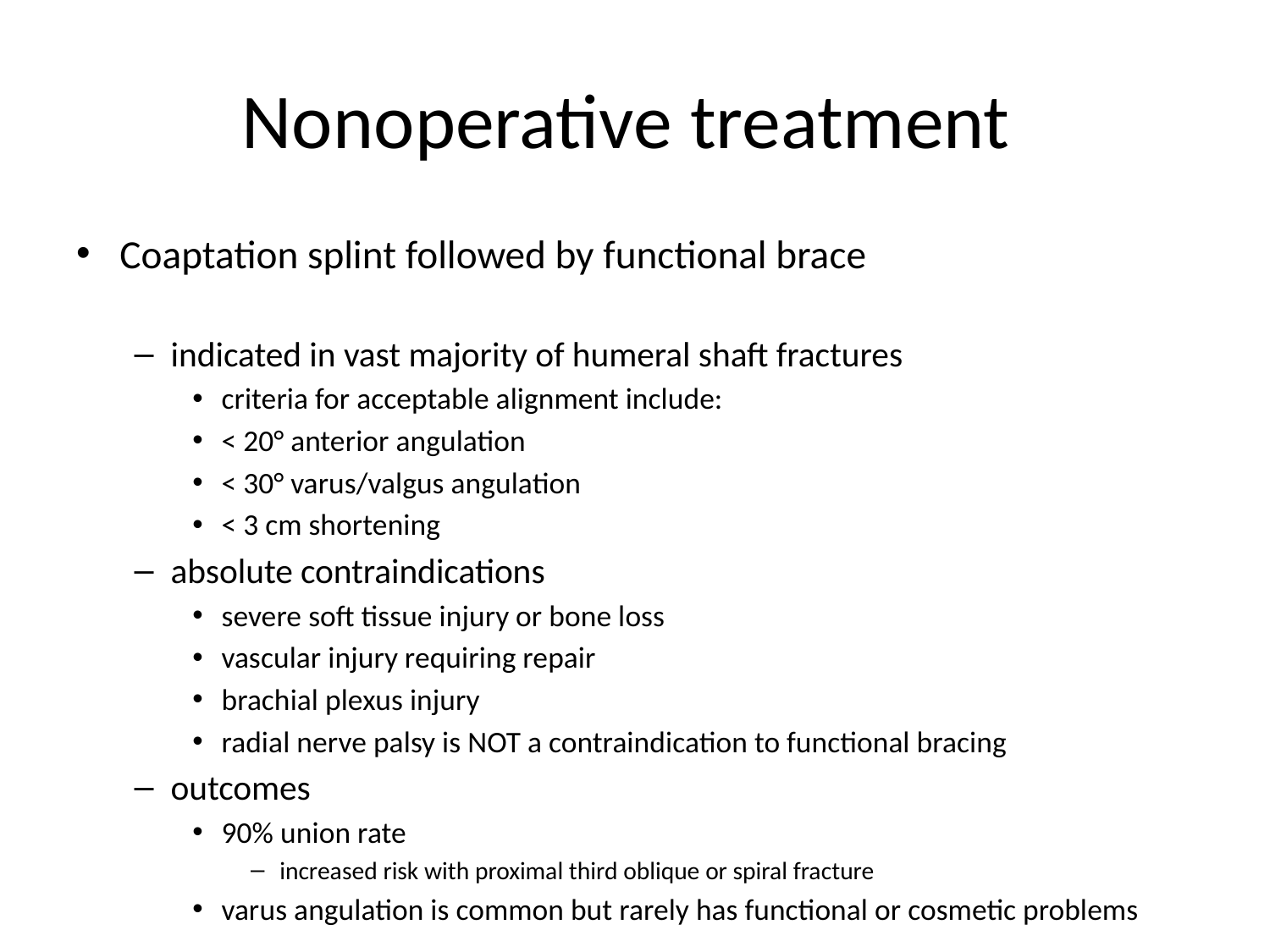

# Nonoperative treatment
Coaptation splint followed by functional brace
indicated in vast majority of humeral shaft fractures
criteria for acceptable alignment include:
< 20° anterior angulation
< 30° varus/valgus angulation
< 3 cm shortening
absolute contraindications
severe soft tissue injury or bone loss
vascular injury requiring repair
brachial plexus injury
radial nerve palsy is NOT a contraindication to functional bracing
outcomes
90% union rate
increased risk with proximal third oblique or spiral fracture
varus angulation is common but rarely has functional or cosmetic problems